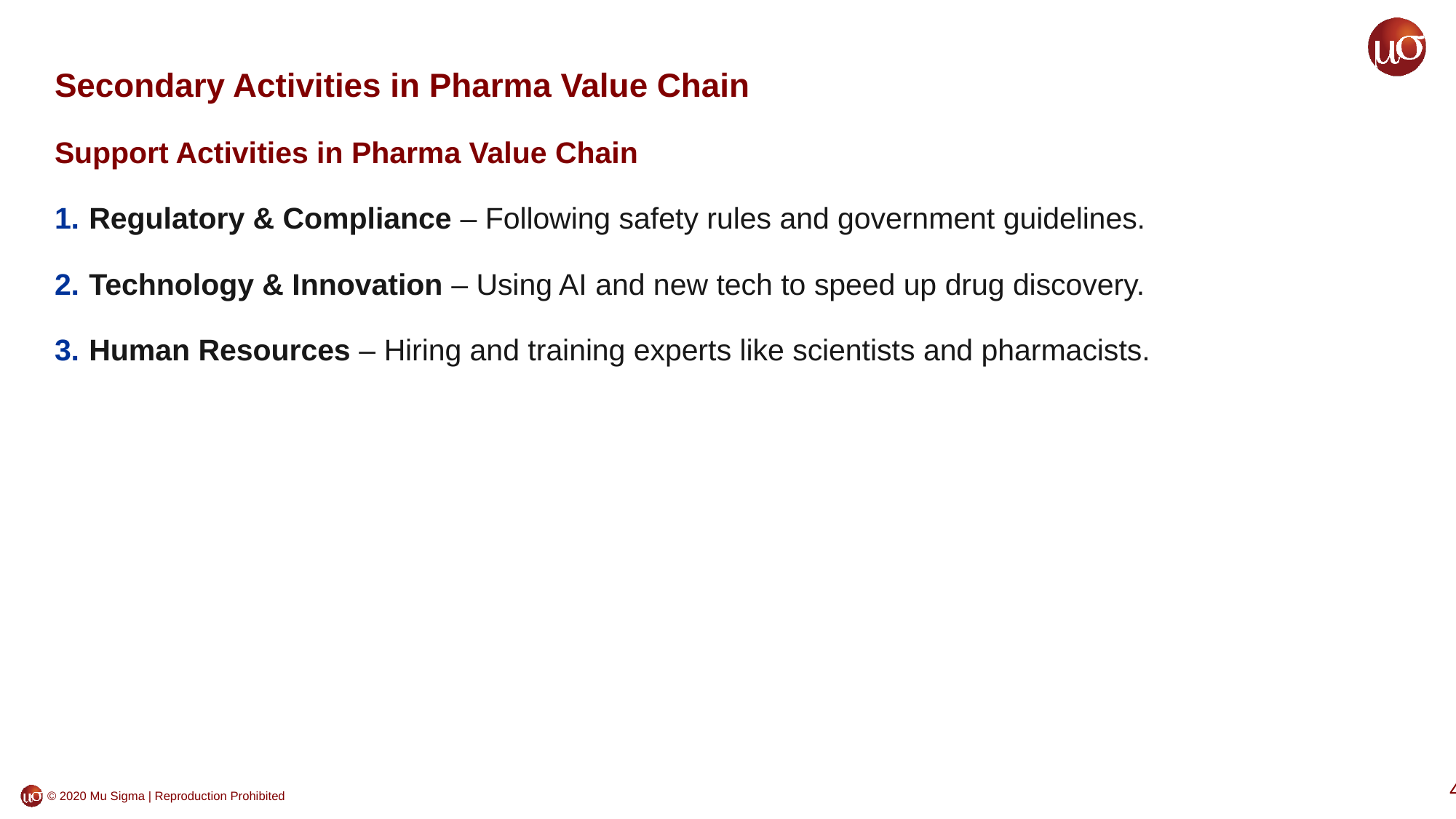

Secondary Activities in Pharma Value Chain
Support Activities in Pharma Value Chain
Regulatory & Compliance – Following safety rules and government guidelines.
Technology & Innovation – Using AI and new tech to speed up drug discovery.
Human Resources – Hiring and training experts like scientists and pharmacists.